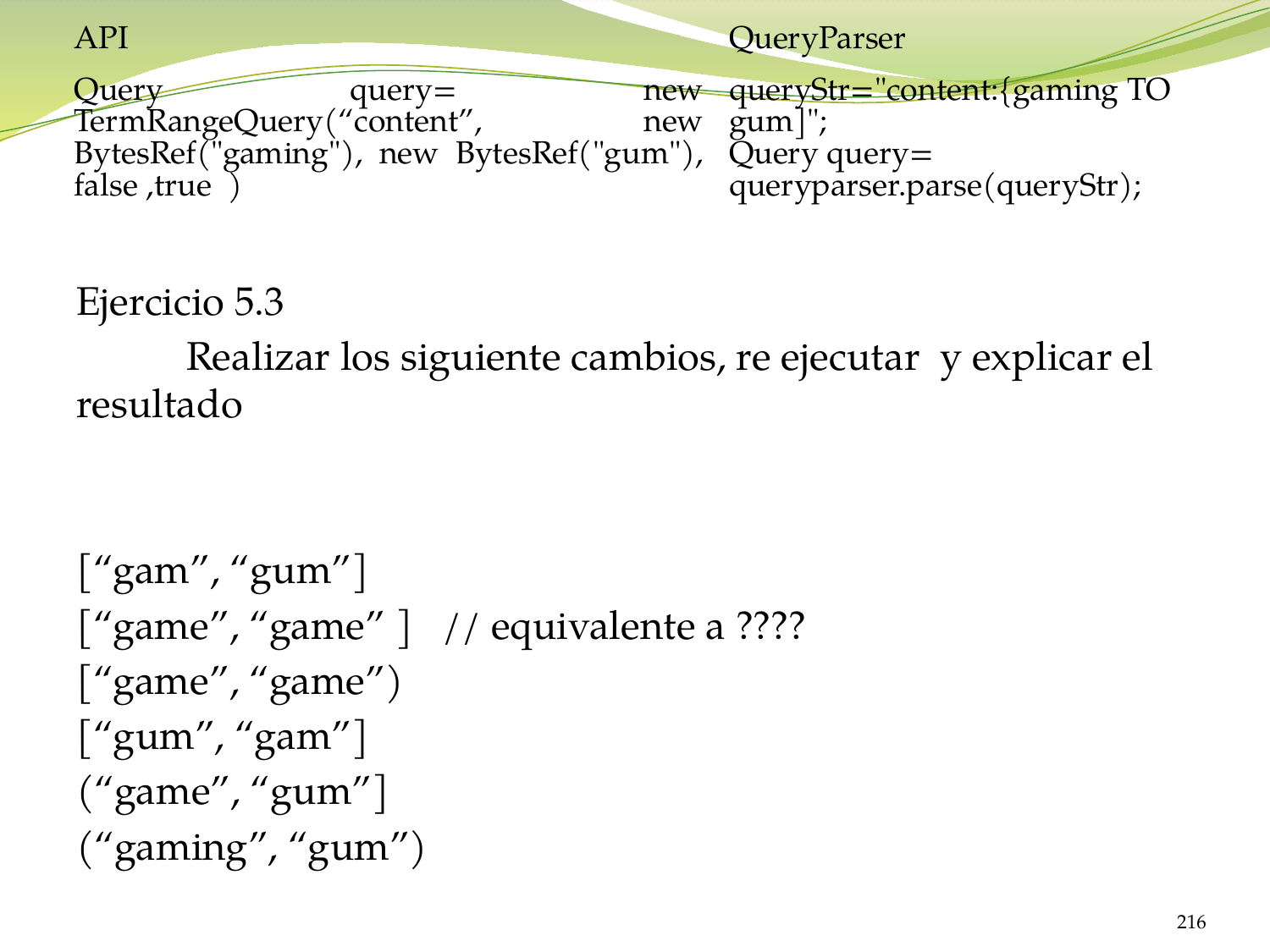

| API | QueryParser |
| --- | --- |
| Query query= new TermRangeQuery(“content”, new BytesRef("gaming"), new BytesRef("gum"), false ,true ) | queryStr="content:{gaming TO gum]"; Query query= queryparser.parse(queryStr); |
Ejercicio 5.3
	Realizar los siguiente cambios, re ejecutar  y explicar el resultado

[“gam”, “gum”]
[“game”, “game” ]   // equivalente a ????
[“game”, “game”)
[“gum”, “gam”]
(“game”, “gum”]
(“gaming”, “gum”)

216